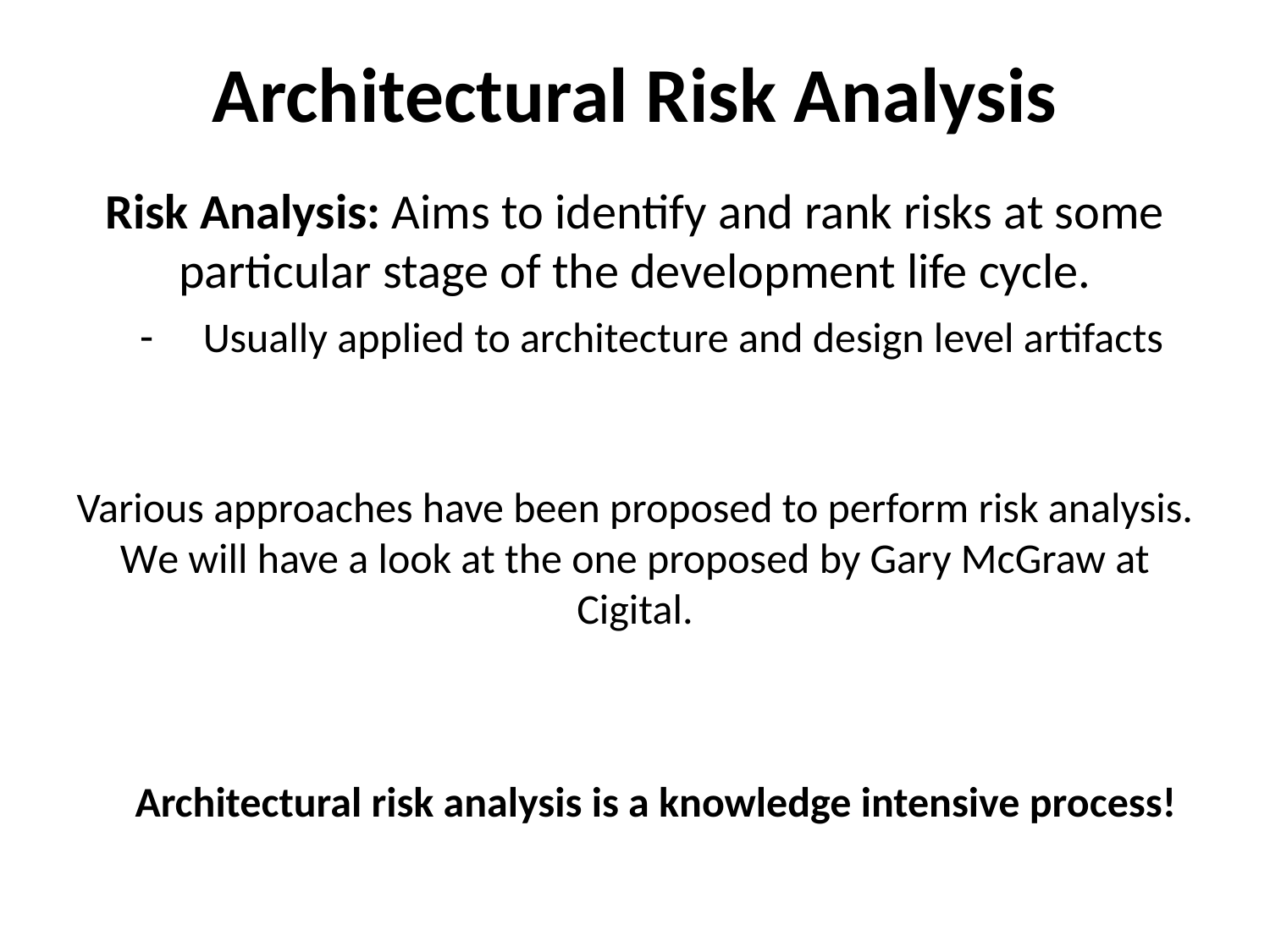

Architectural Risk Analysis
Risk Analysis: Aims to identify and rank risks at some particular stage of the development life cycle.

Usually applied to architecture and design level artifacts

Various approaches have been proposed to perform risk analysis. We will have a look at the one proposed by Gary McGraw at Cigital.

Architectural risk analysis is a knowledge intensive process!